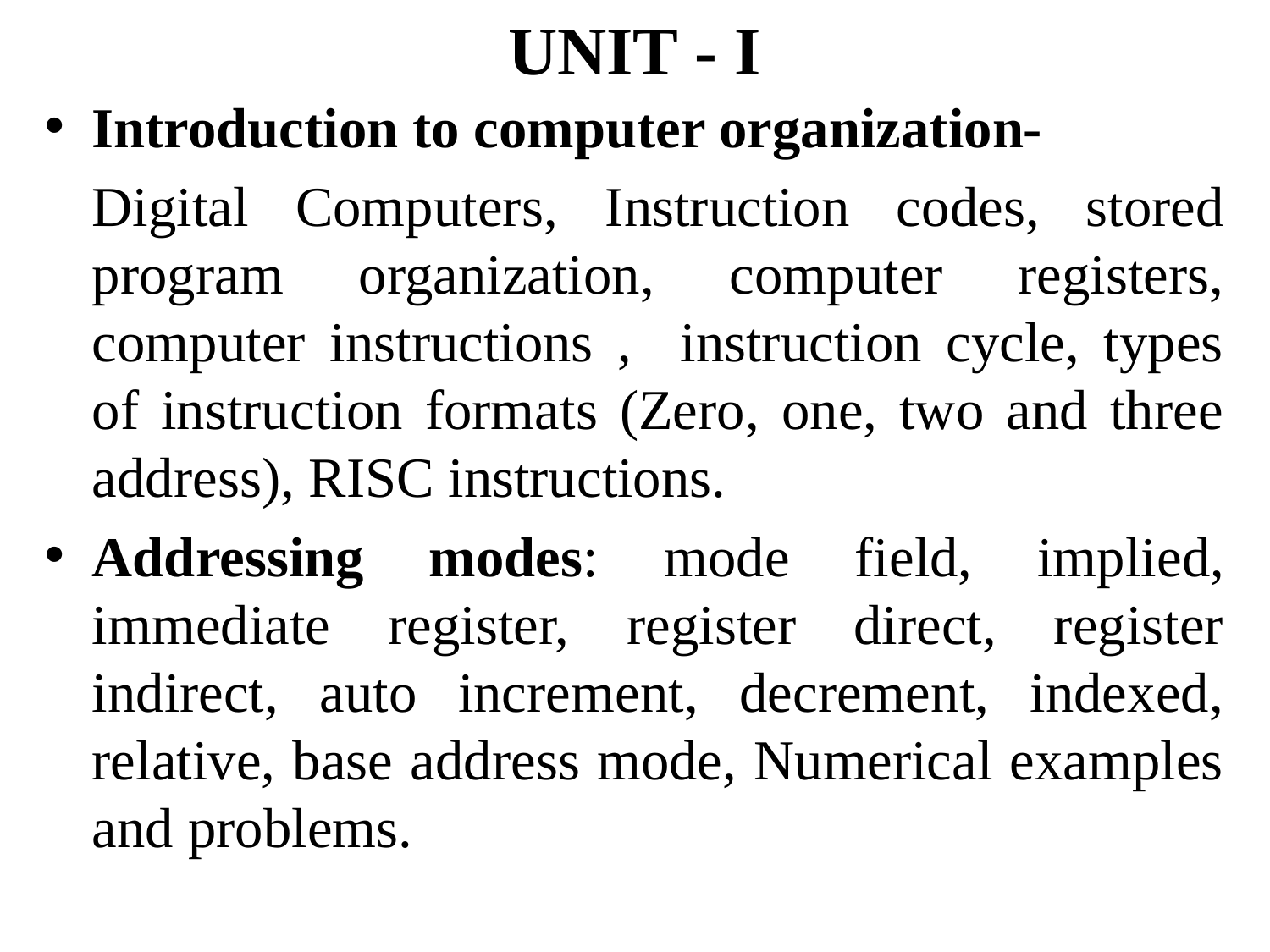

# UNIT - I
Introduction to computer organization-
	Digital Computers, Instruction codes, stored program organization, computer registers, computer instructions ,  instruction cycle, types of instruction formats (Zero, one, two and three address), RISC instructions.
Addressing modes: mode field, implied, immediate register, register direct, register indirect, auto increment, decrement, indexed, relative, base address mode, Numerical examples and problems.